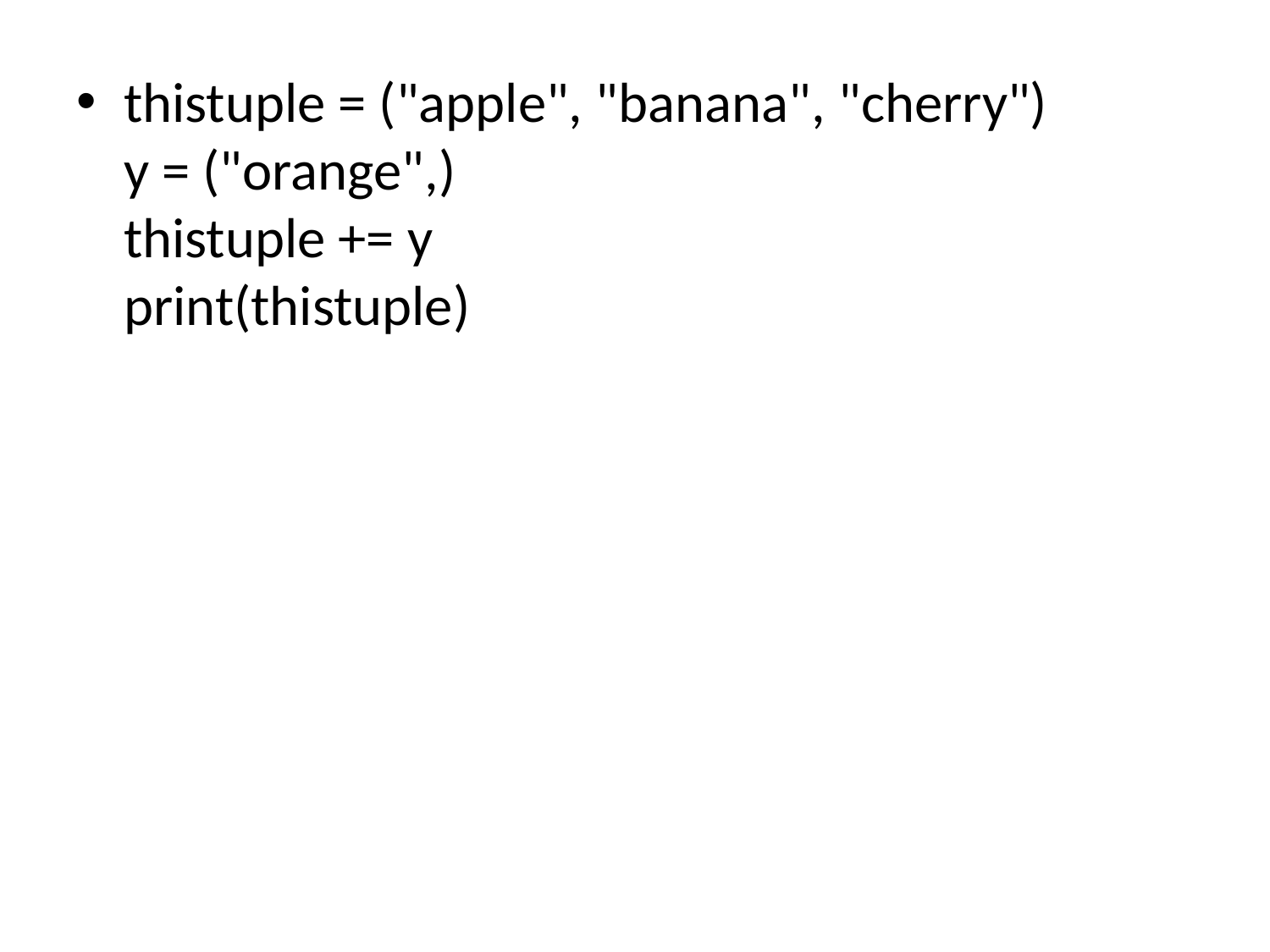

thistuple = ("apple", "banana", "cherry")
y = ("orange",)
thistuple += y
print(thistuple)